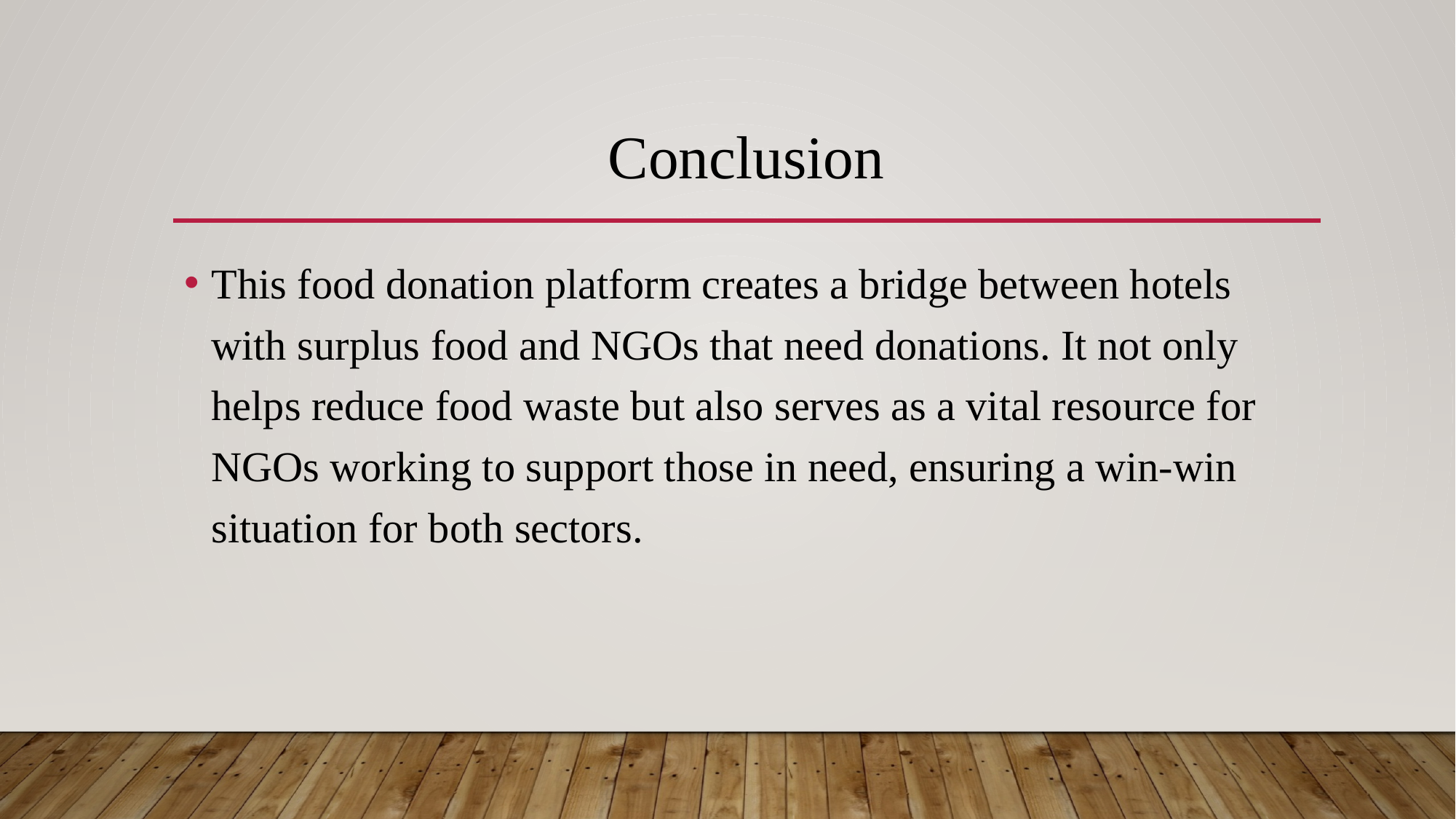

# Conclusion
This food donation platform creates a bridge between hotels with surplus food and NGOs that need donations. It not only helps reduce food waste but also serves as a vital resource for NGOs working to support those in need, ensuring a win-win situation for both sectors.